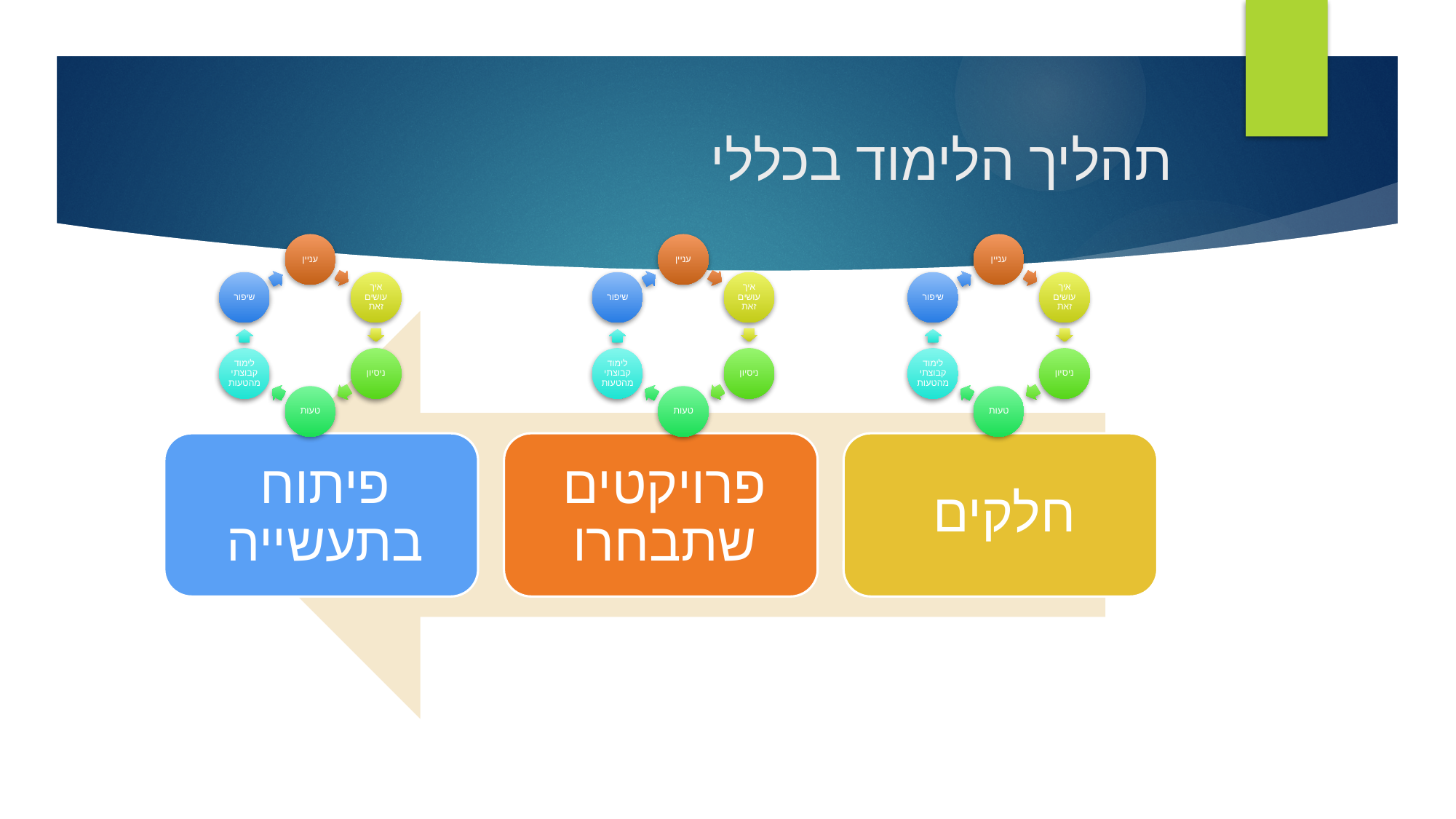

# תהליך הלימוד בכללי
עניין

איך עושים זאת

ניסיון

טעות

לימוד קבוצתי מהטעות

שיפור

עניין

איך עושים זאת

ניסיון

טעות

לימוד קבוצתי מהטעות

שיפור

עניין

איך עושים זאת

ניסיון

טעות

לימוד קבוצתי מהטעות

שיפור

חלקים
פרויקטים שתבחרו
פיתוח בתעשייה